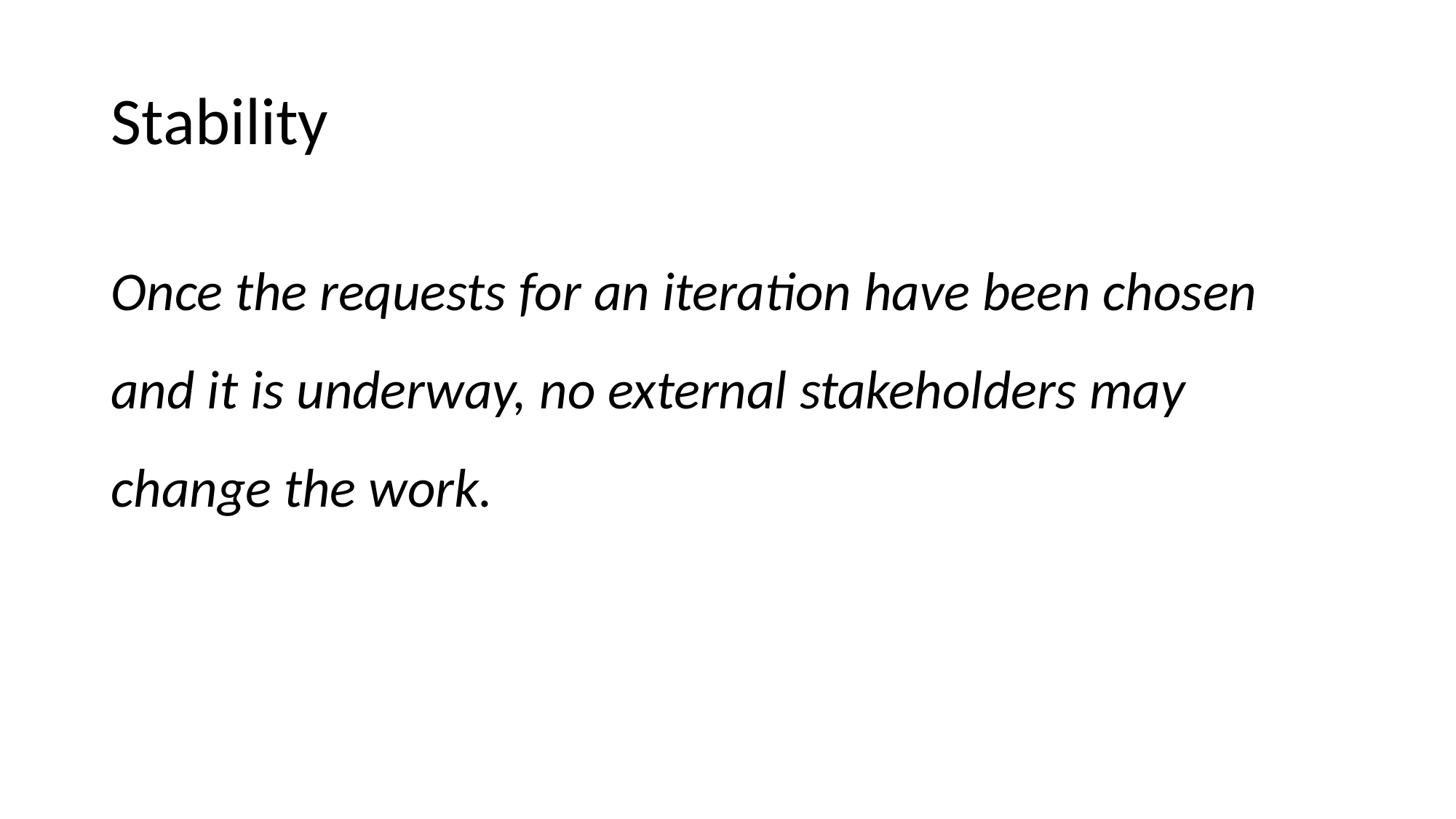

# Stability
Once the requests for an iteration have been chosen and it is underway, no external stakeholders may change the work.